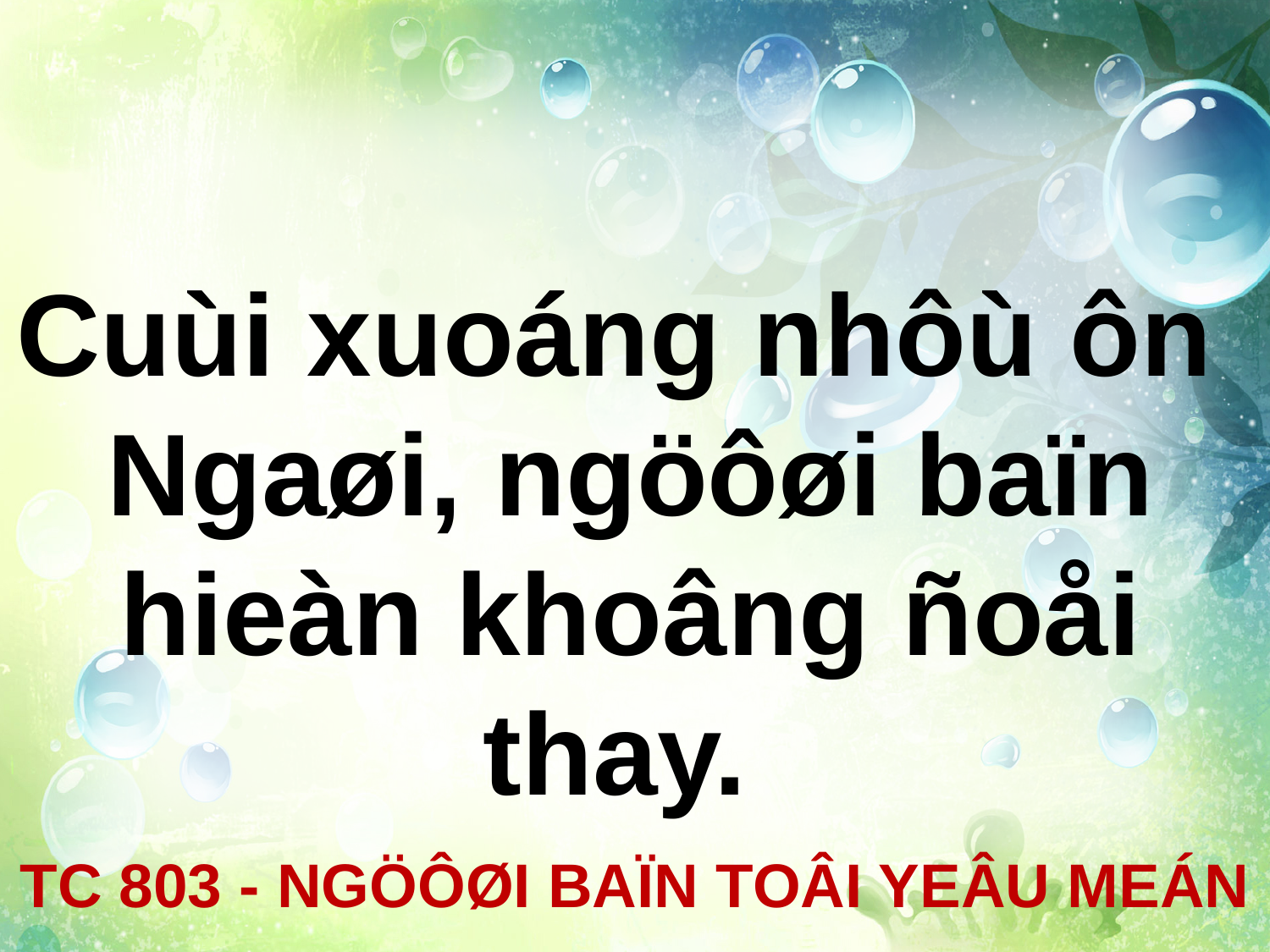

Cuùi xuoáng nhôù ôn
Ngaøi, ngöôøi baïn hieàn khoâng ñoåi thay.
TC 803 - NGÖÔØI BAÏN TOÂI YEÂU MEÁN